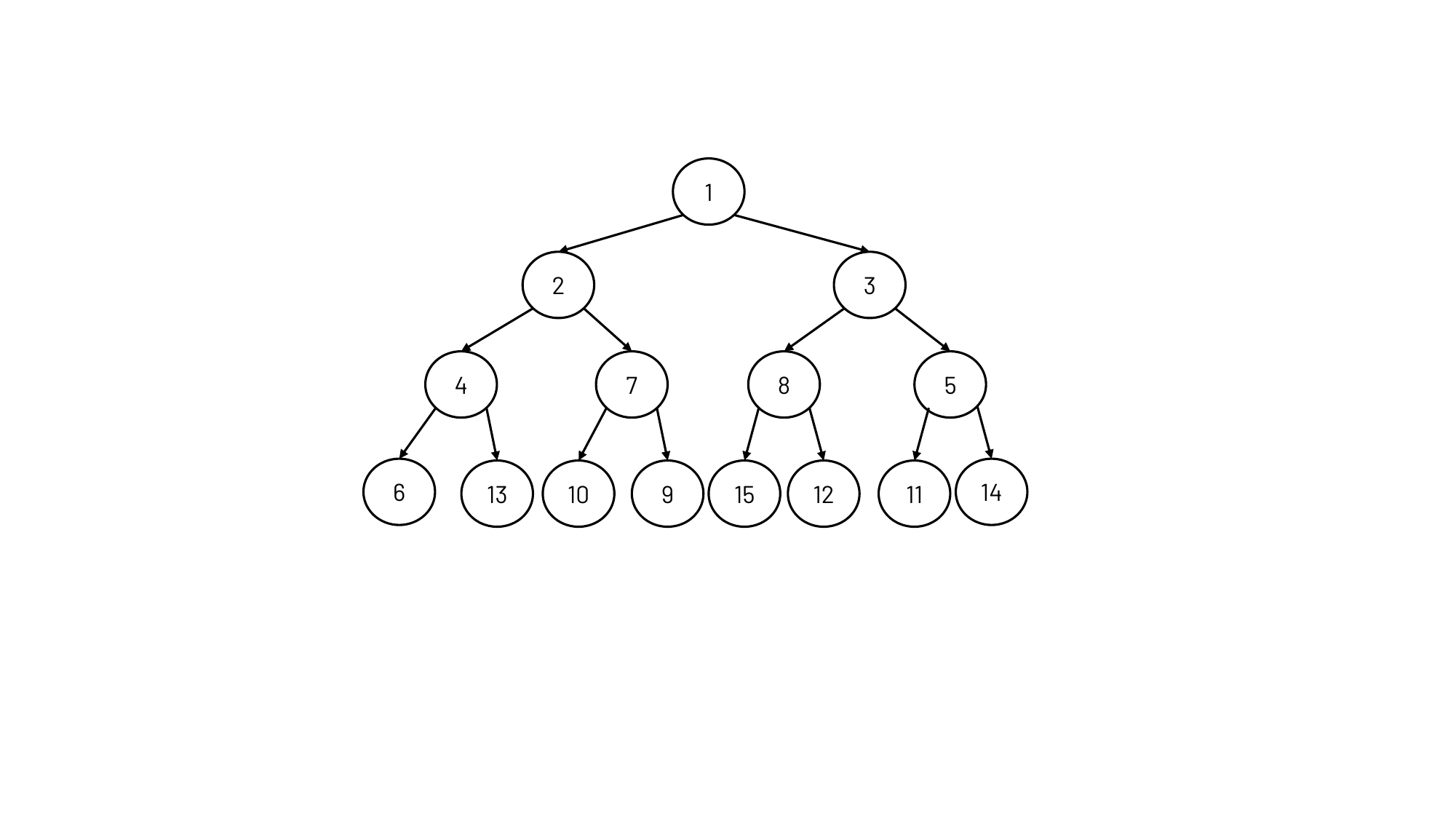

1
2
3
4
7
8
5
6
14
13
10
9
15
12
11